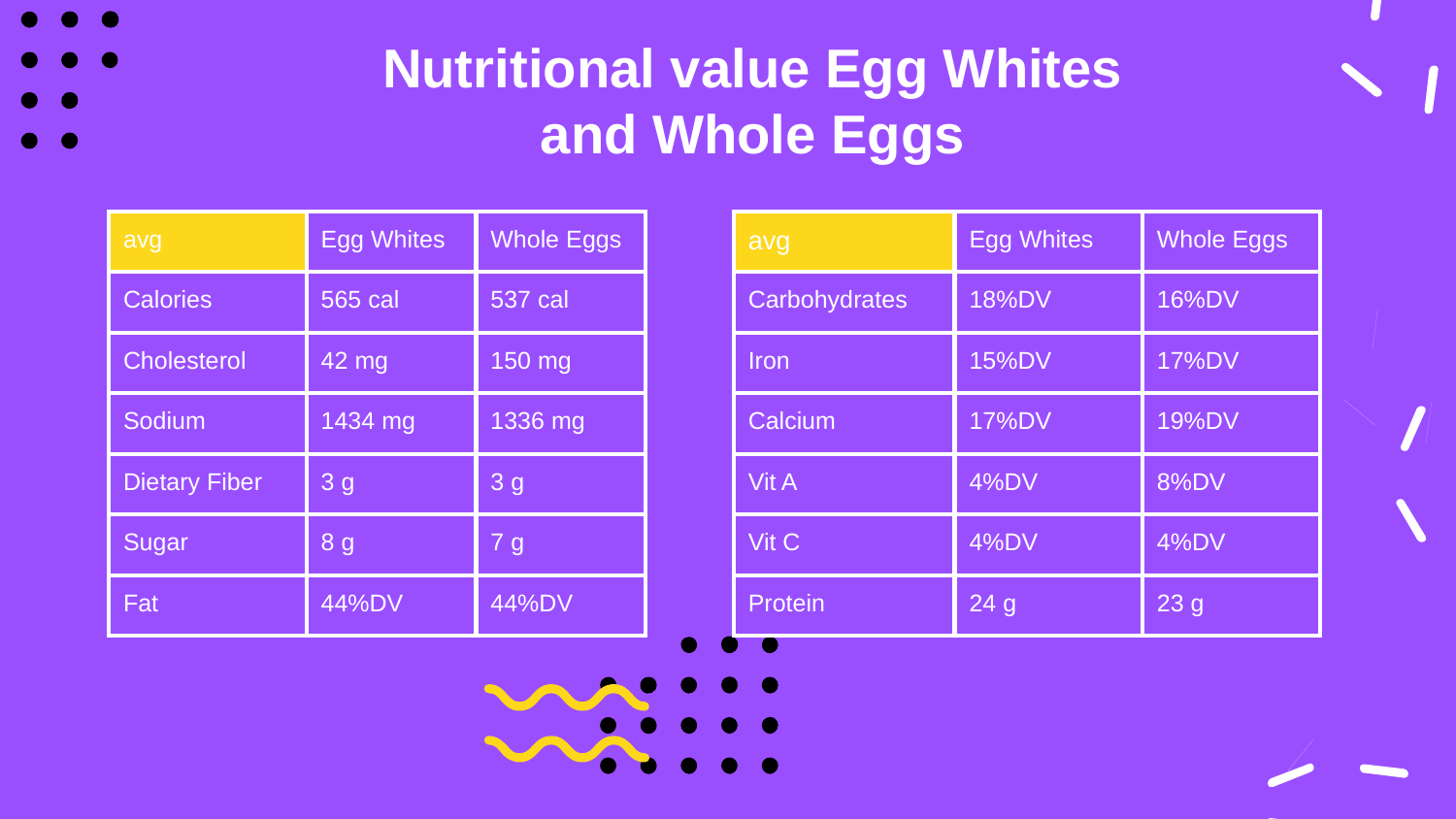

Nutritional value Egg Whites and Whole Eggs
| avg | Egg Whites | Whole Eggs |
| --- | --- | --- |
| Calories | 565 cal | 537 cal |
| Cholesterol | 42 mg | 150 mg |
| Sodium | 1434 mg | 1336 mg |
| Dietary Fiber | 3 g | 3 g |
| Sugar | 8 g | 7 g |
| Fat | 44%DV | 44%DV |
| avg | Egg Whites | Whole Eggs |
| --- | --- | --- |
| Carbohydrates | 18%DV | 16%DV |
| Iron | 15%DV | 17%DV |
| Calcium | 17%DV | 19%DV |
| Vit A | 4%DV | 8%DV |
| Vit C | 4%DV | 4%DV |
| Protein | 24 g | 23 g |